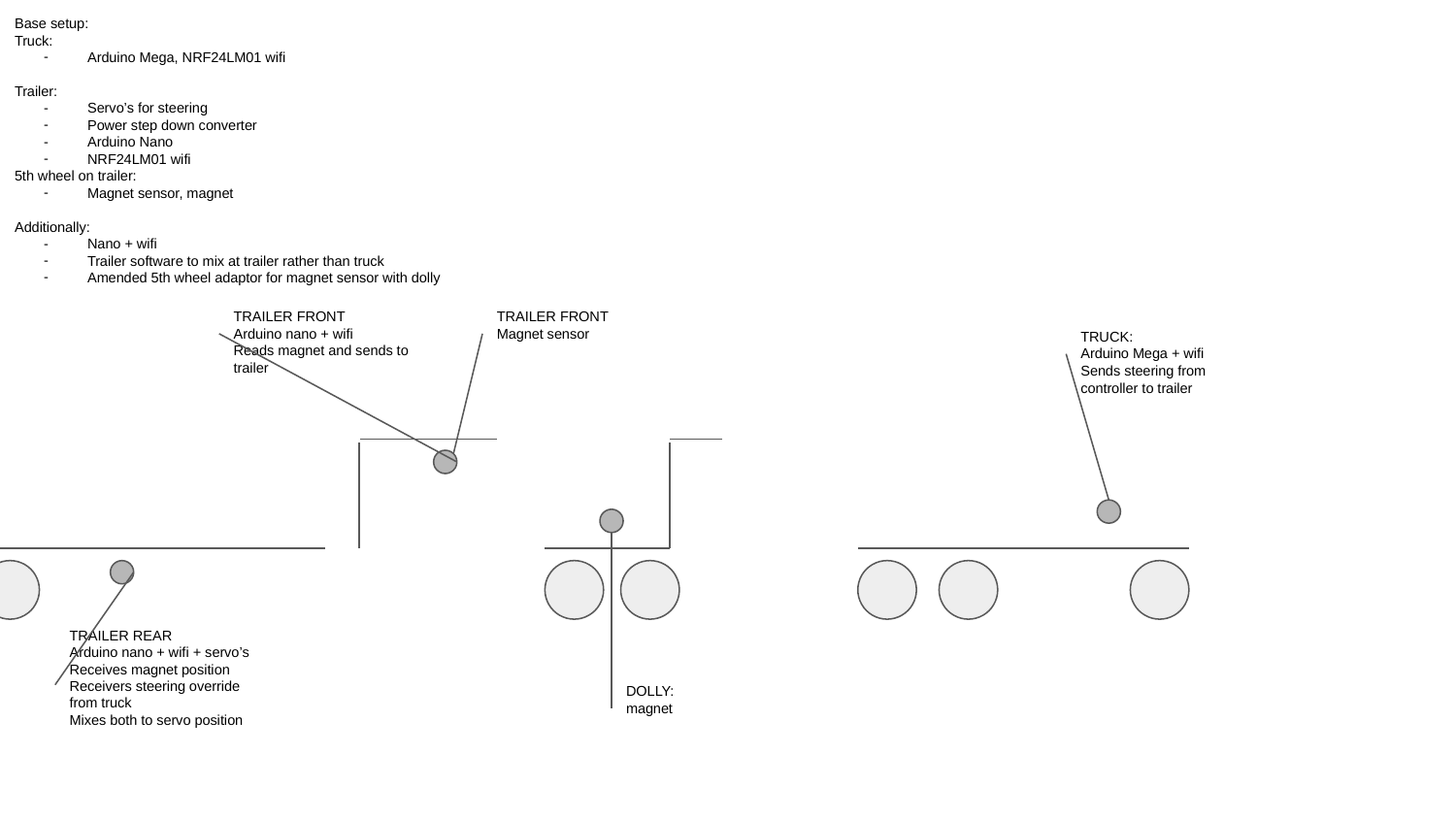

Base setup:
Truck:
Arduino Mega, NRF24LM01 wifi

Trailer:
Servo’s for steering
Power step down converter
Arduino Nano
NRF24LM01 wifi
5th wheel on trailer:
Magnet sensor, magnet

Additionally:
Nano + wifi
Trailer software to mix at trailer rather than truck
Amended 5th wheel adaptor for magnet sensor with dolly

TRAILER FRONT
Arduino nano + wifi
Reads magnet and sends to trailer
TRAILER FRONT
Magnet sensor
TRUCK:
Arduino Mega + wifi
Sends steering from controller to trailer

TRAILER REAR
Arduino nano + wifi + servo’s
Receives magnet position
Receivers steering override from truck
Mixes both to servo position
DOLLY:
magnet